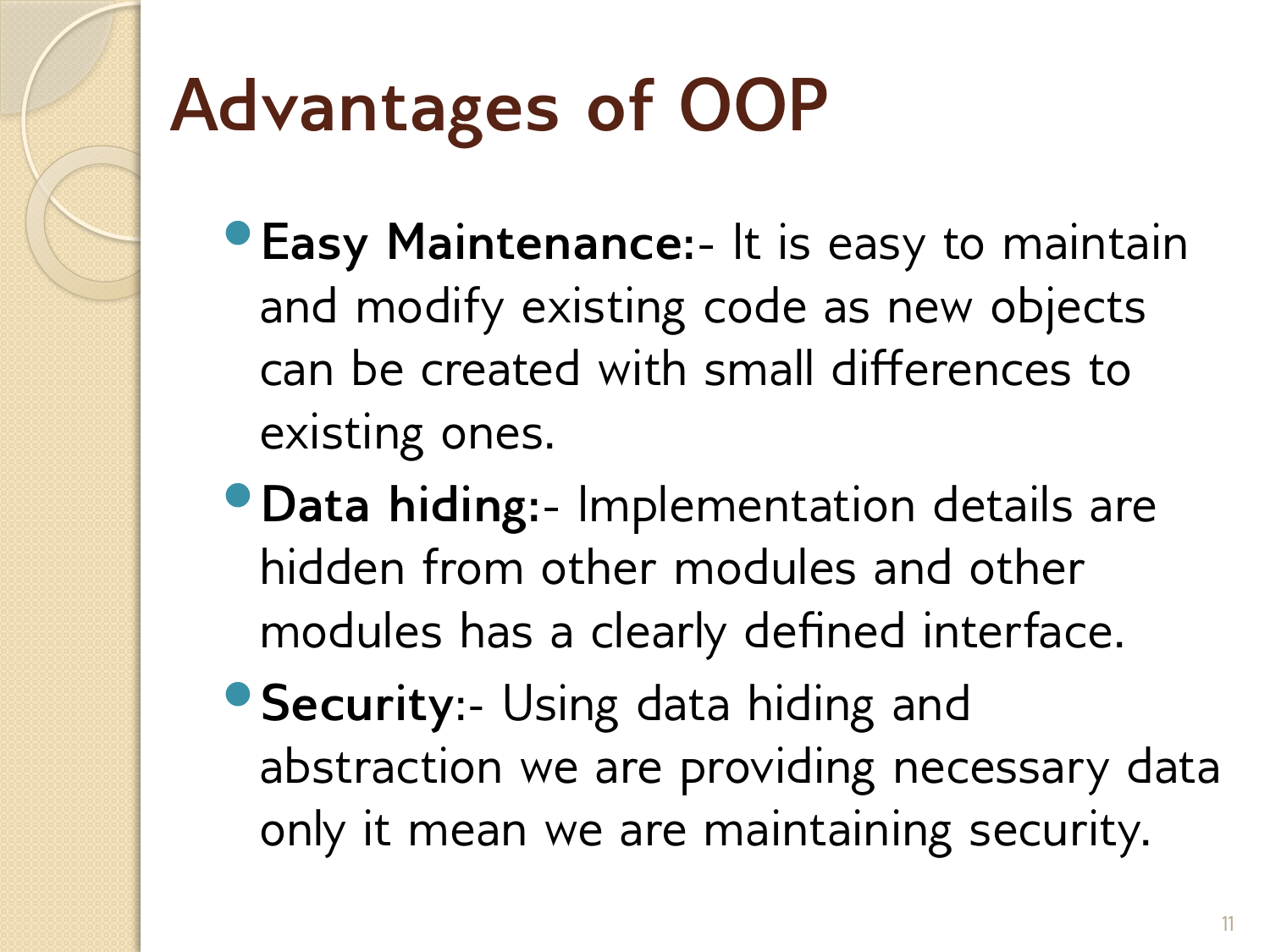

# Advantages of OOP
Easy Maintenance:- It is easy to maintain and modify existing code as new objects can be created with small differences to existing ones.
Data hiding:- Implementation details are hidden from other modules and other modules has a clearly defined interface.
Security:- Using data hiding and abstraction we are providing necessary data only it mean we are maintaining security.
11